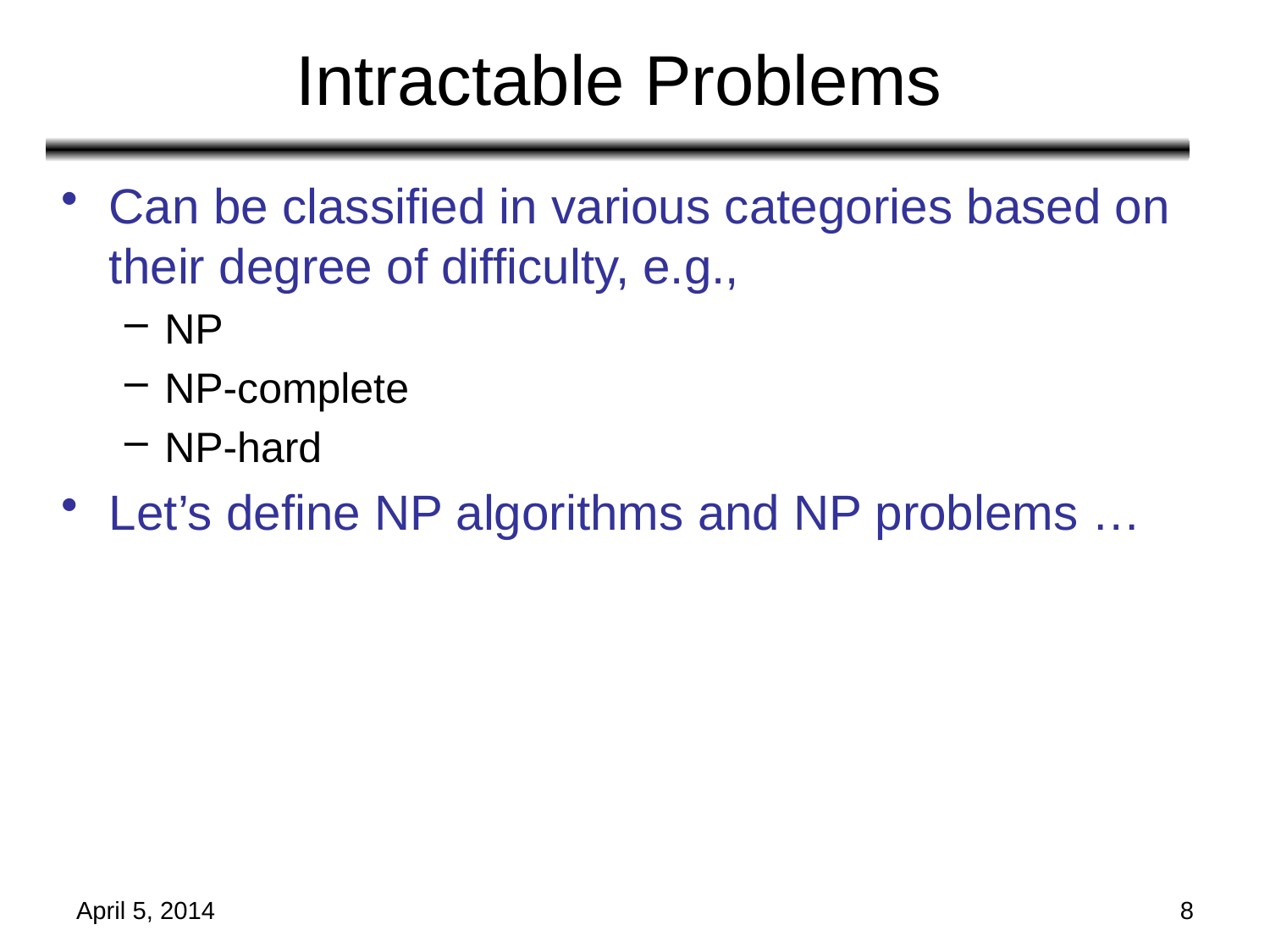

# Intractable Problems
Can be classified in various categories based on their degree of difficulty, e.g.,
NP
NP-complete
NP-hard
Let’s define NP algorithms and NP problems …
April 5, 2014
8